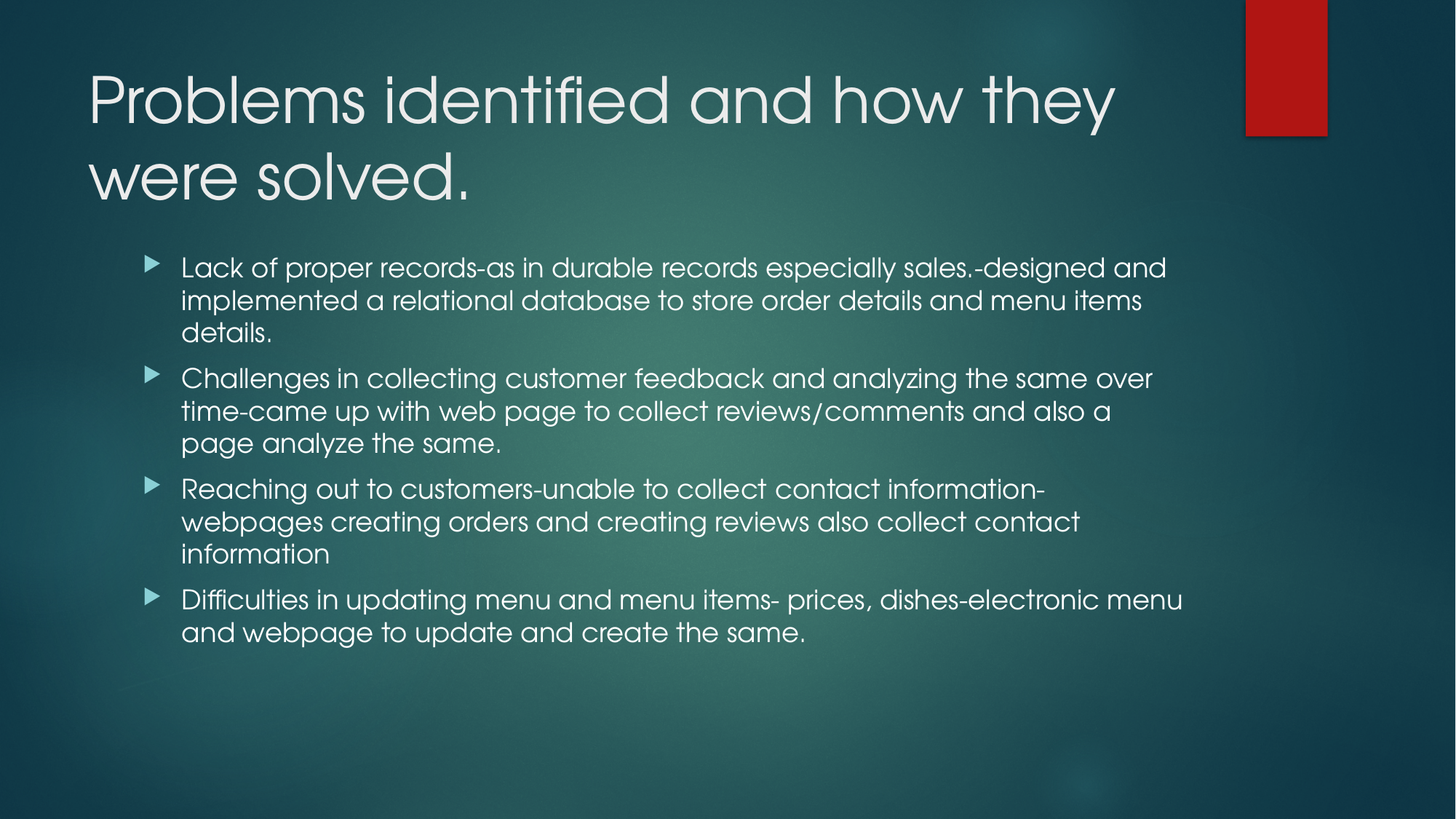

# Problems identified and how they were solved.
Lack of proper records-as in durable records especially sales.-designed and implemented a relational database to store order details and menu items details.
Challenges in collecting customer feedback and analyzing the same over time-came up with web page to collect reviews/comments and also a page analyze the same.
Reaching out to customers-unable to collect contact information-webpages creating orders and creating reviews also collect contact information
Difficulties in updating menu and menu items- prices, dishes-electronic menu and webpage to update and create the same.